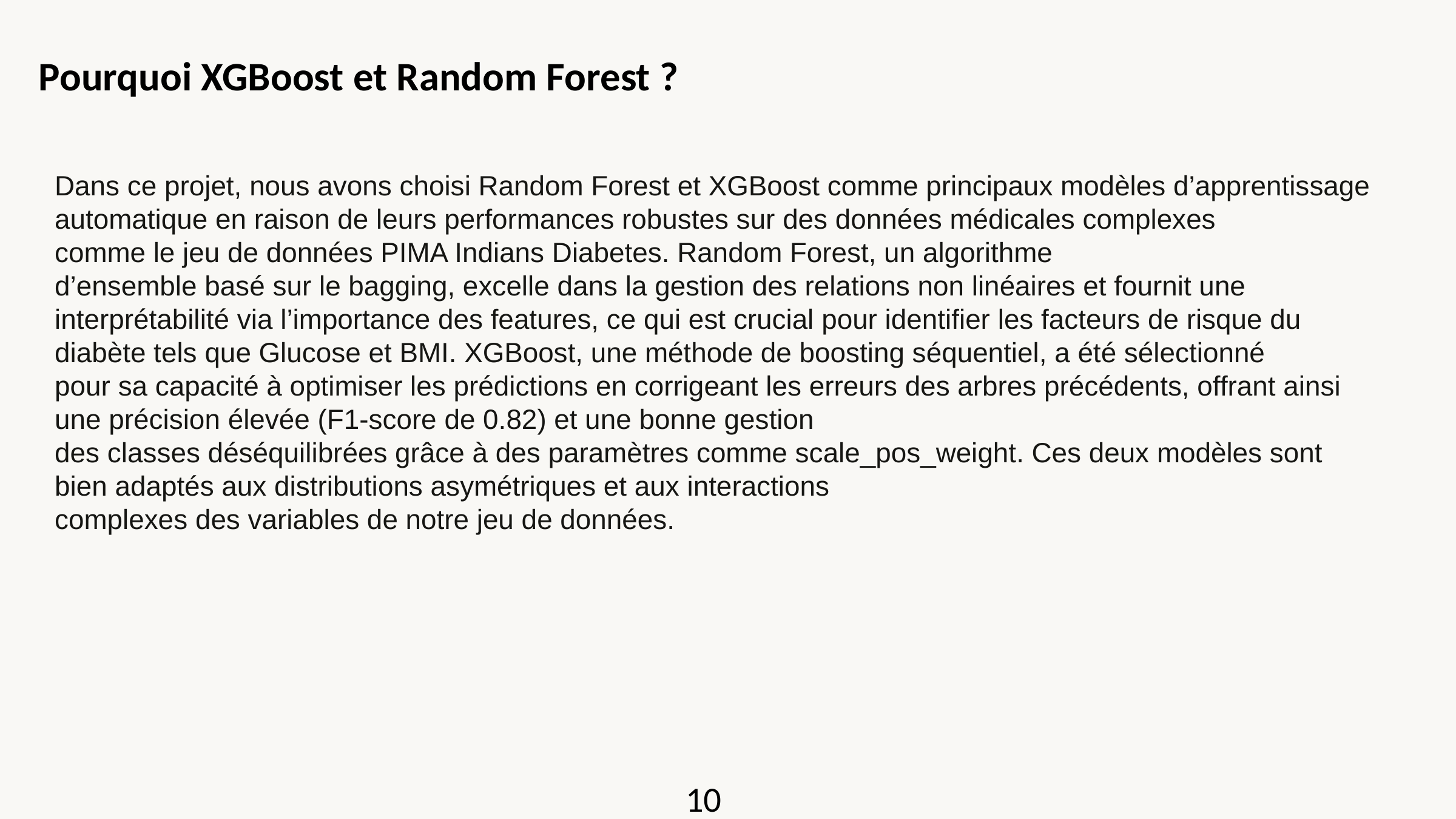

Pourquoi XGBoost et Random Forest ?

Dans ce projet, nous avons choisi Random Forest et XGBoost comme principaux modèles d’apprentissage
automatique en raison de leurs performances robustes sur des données médicales complexes
comme le jeu de données PIMA Indians Diabetes. Random Forest, un algorithme
d’ensemble basé sur le bagging, excelle dans la gestion des relations non linéaires et fournit une
interprétabilité via l’importance des features, ce qui est crucial pour identifier les facteurs de risque du
diabète tels que Glucose et BMI. XGBoost, une méthode de boosting séquentiel, a été sélectionné
pour sa capacité à optimiser les prédictions en corrigeant les erreurs des arbres précédents, offrant ainsi
une précision élevée (F1-score de 0.82) et une bonne gestion
des classes déséquilibrées grâce à des paramètres comme scale_pos_weight. Ces deux modèles sont
bien adaptés aux distributions asymétriques et aux interactions
complexes des variables de notre jeu de données.

10